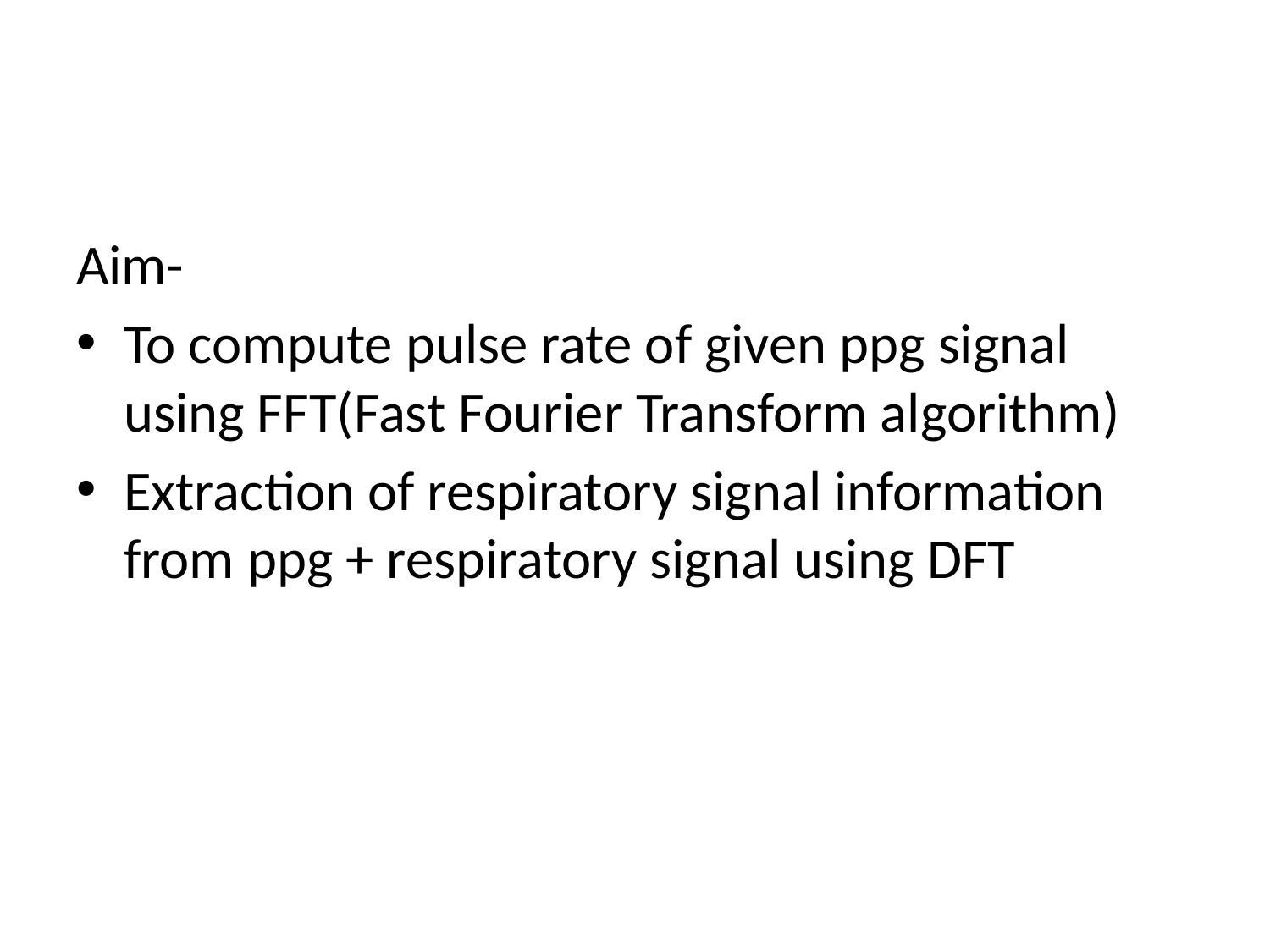

Aim-
To compute pulse rate of given ppg signal using FFT(Fast Fourier Transform algorithm)
Extraction of respiratory signal information from ppg + respiratory signal using DFT